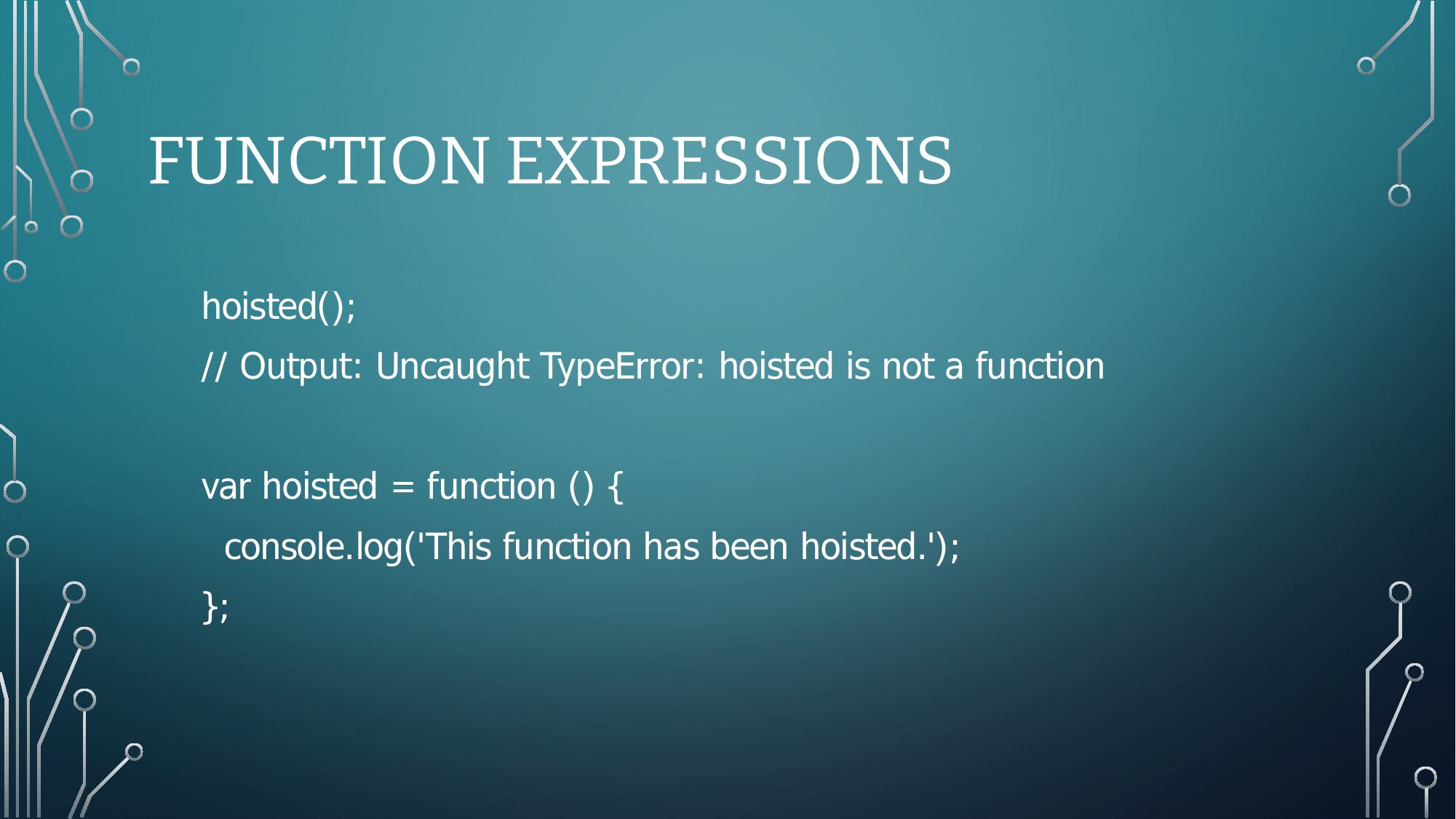

# Function Expressions
hoisted();
// Output: Uncaught TypeError: hoisted is not a function

var hoisted = function () {
  console.log('This function has been hoisted.');
};